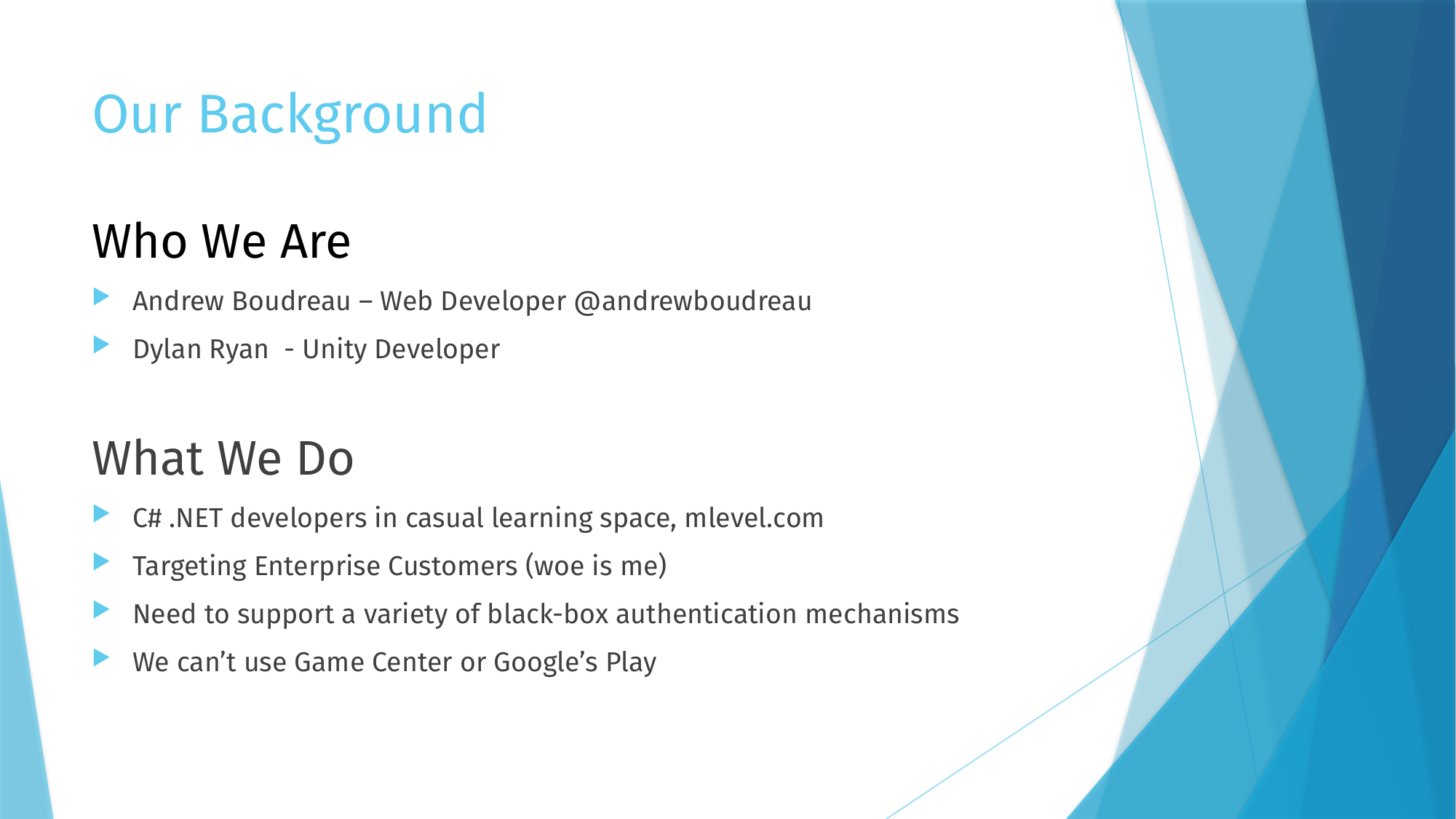

# Our Background

Who We Are
Andrew Boudreau – Web Developer @andrewboudreau
Dylan Ryan  - Unity Developer

What We Do
C# .NET developers in casual learning space, mlevel.com
Targeting Enterprise Customers (woe is me)
Need to support a variety of black-box authentication mechanisms
We can’t use Game Center or Google’s Play